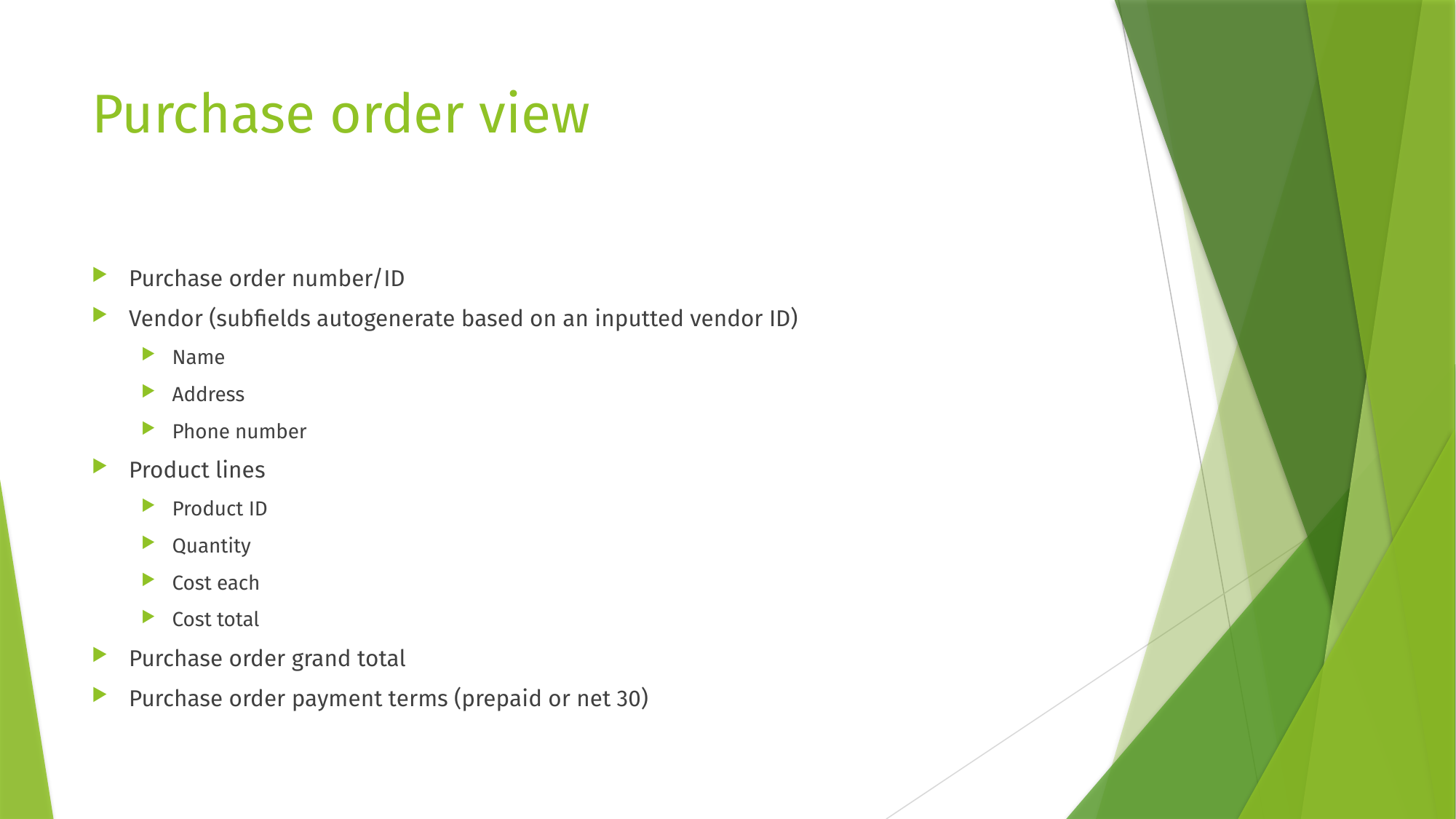

# Purchase order view
Purchase order number/ID
Vendor (subfields autogenerate based on an inputted vendor ID)
Name
Address
Phone number
Product lines
Product ID
Quantity
Cost each
Cost total
Purchase order grand total
Purchase order payment terms (prepaid or net 30)